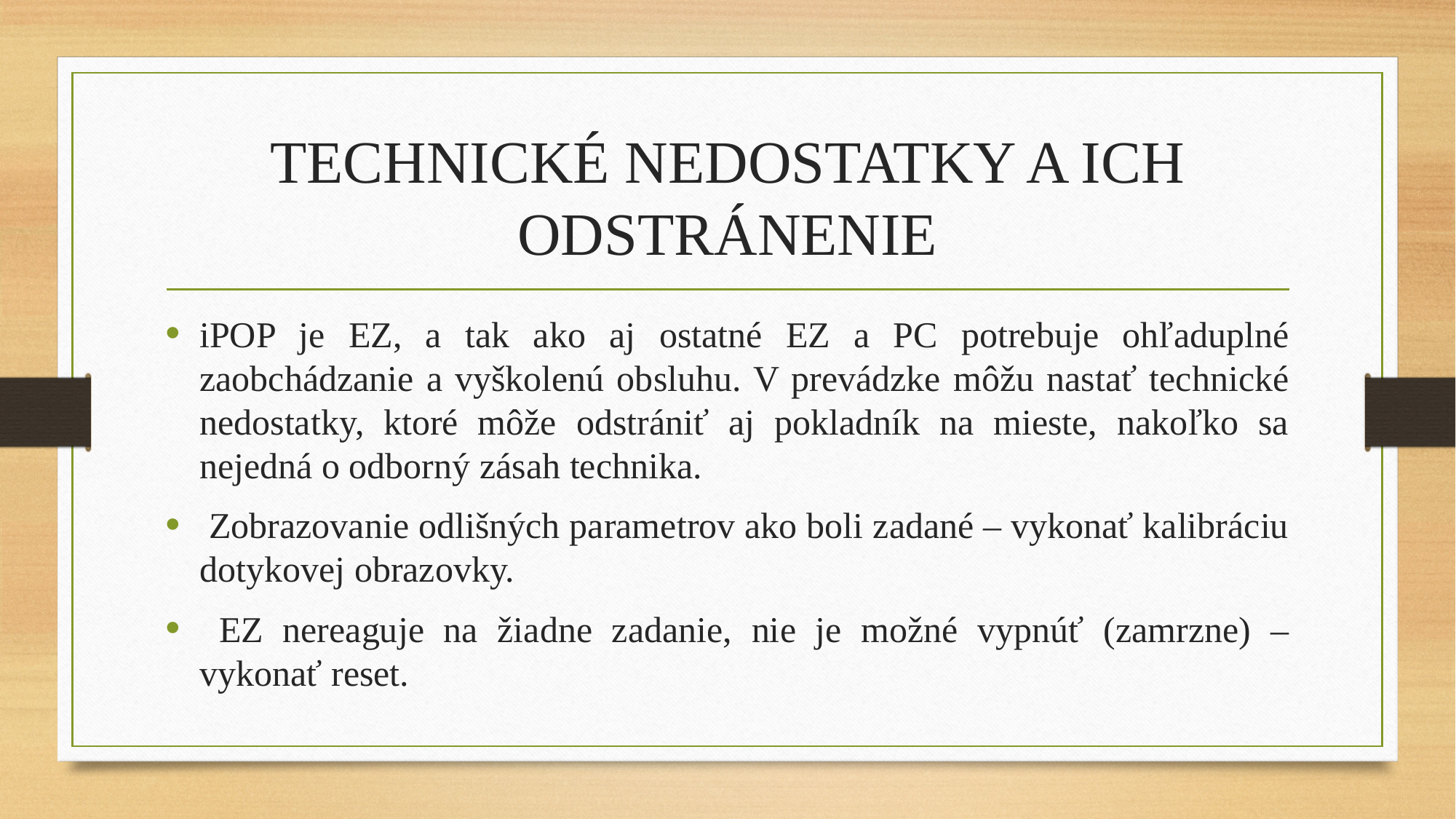

# TECHNICKÉ NEDOSTATKY A ICH ODSTRÁNENIE
iPOP je EZ, a tak ako aj ostatné EZ a PC potrebuje ohľaduplné zaobchádzanie a vyškolenú obsluhu. V prevádzke môžu nastať technické nedostatky, ktoré môže odstrániť aj pokladník na mieste, nakoľko sa nejedná o odborný zásah technika.
 Zobrazovanie odlišných parametrov ako boli zadané – vykonať kalibráciu dotykovej obrazovky.
 EZ nereaguje na žiadne zadanie, nie je možné vypnúť (zamrzne) – vykonať reset.